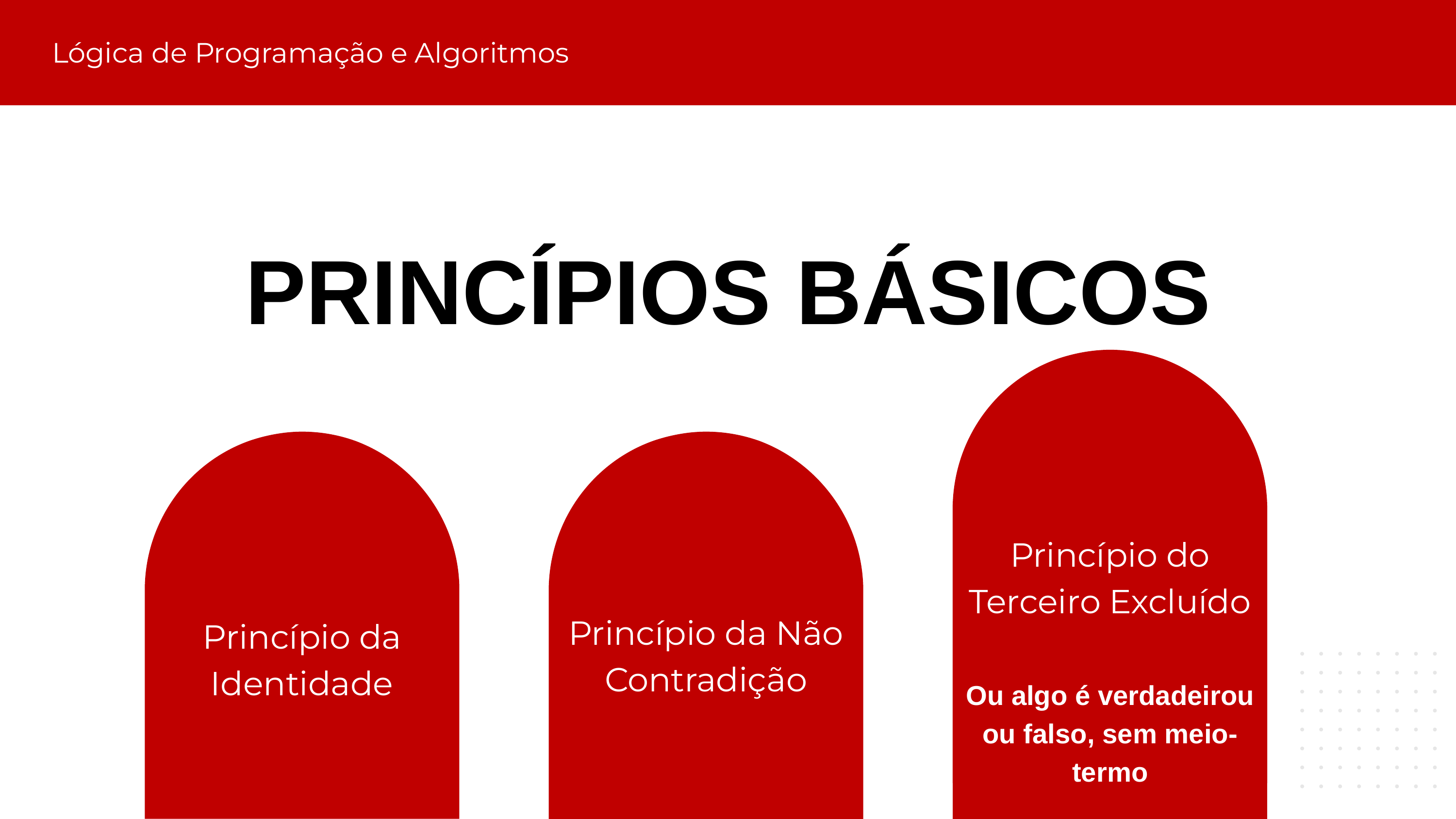

Lógica de Programação e Algoritmos
PRINCÍPIOS BÁSICOS

Princípio do Terceiro Excluído

Ou algo é verdadeirou ou falso, sem meio-termo

Princípio da Identidade

Princípio da Não Contradição